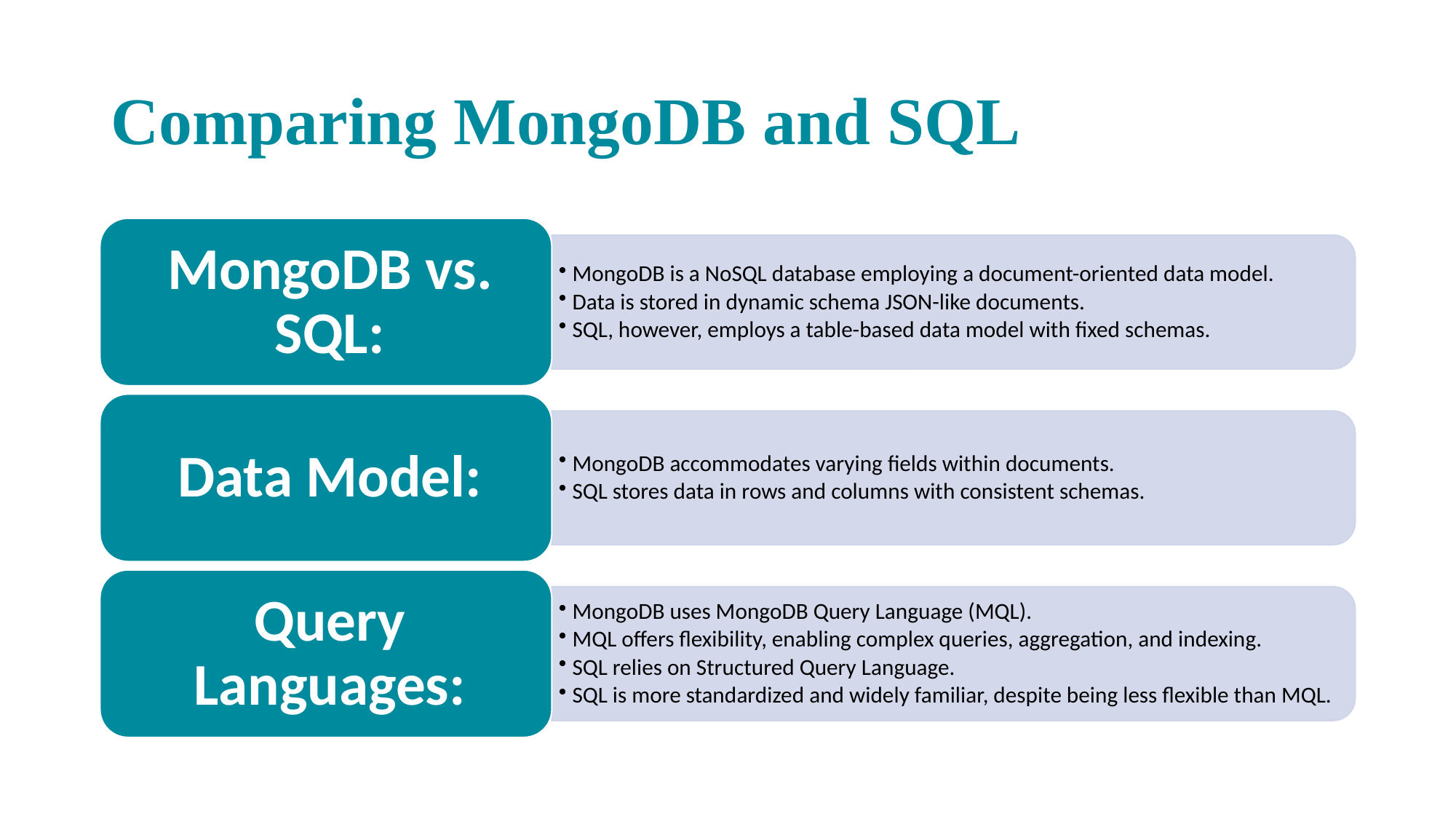

# Comparing MongoDB and SQL
MongoDB is a NoSQL database employing a document-oriented data model.
Data is stored in dynamic schema JSON-like documents.
SQL, however, employs a table-based data model with fixed schemas.
MongoDB vs. SQL:
MongoDB accommodates varying fields within documents.
SQL stores data in rows and columns with consistent schemas.
Data Model:
MongoDB uses MongoDB Query Language (MQL).
MQL offers flexibility, enabling complex queries, aggregation, and indexing.
SQL relies on Structured Query Language.
SQL is more standardized and widely familiar, despite being less flexible than MQL.
Query Languages: